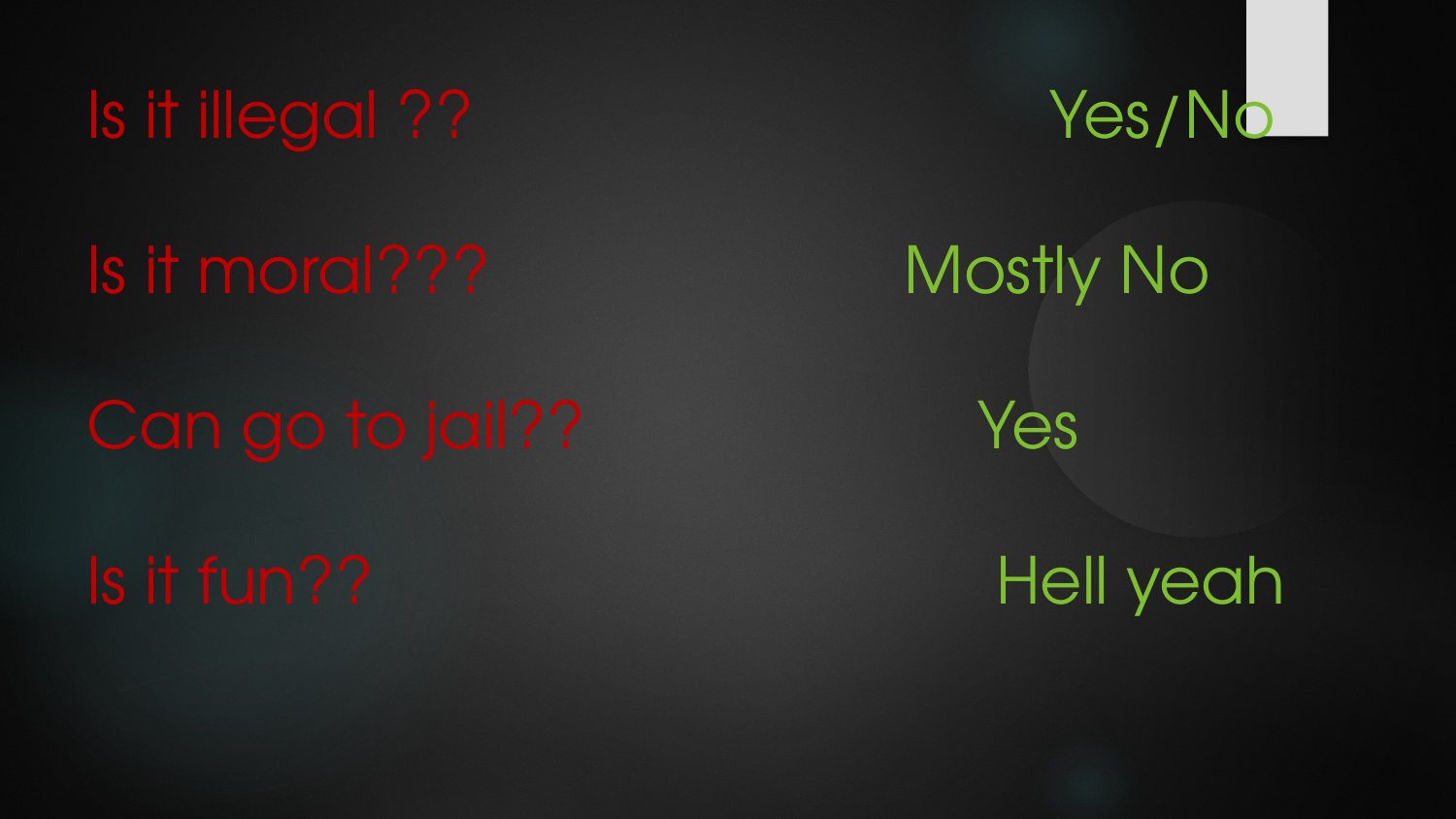

Is it illegal ??				     Yes/No

Is it moral???			     Mostly No

Can go to jail??			 Yes

Is it fun??					  Hell yeah